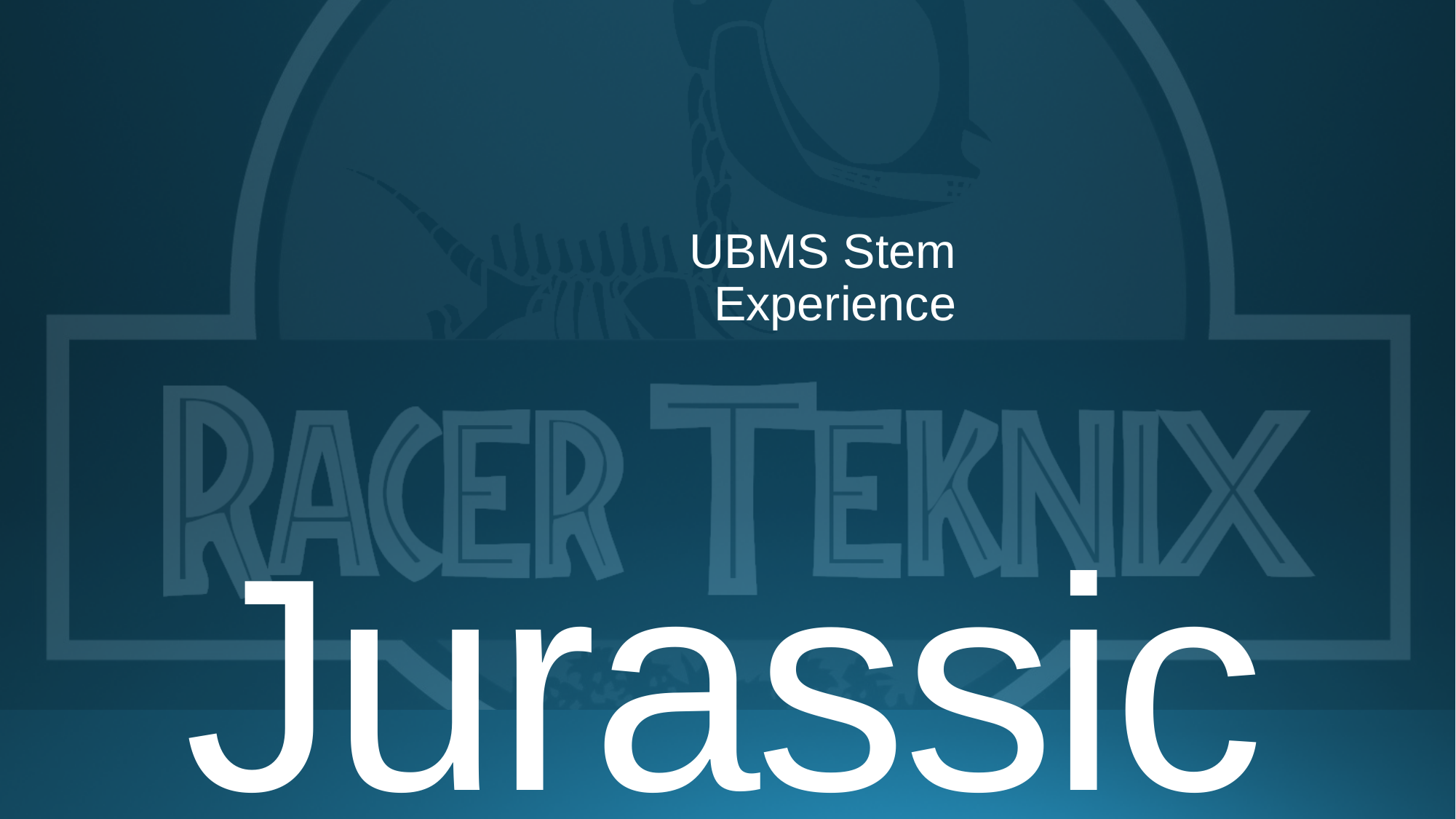

UBMS Stem Experience
# Jurassic Park Project